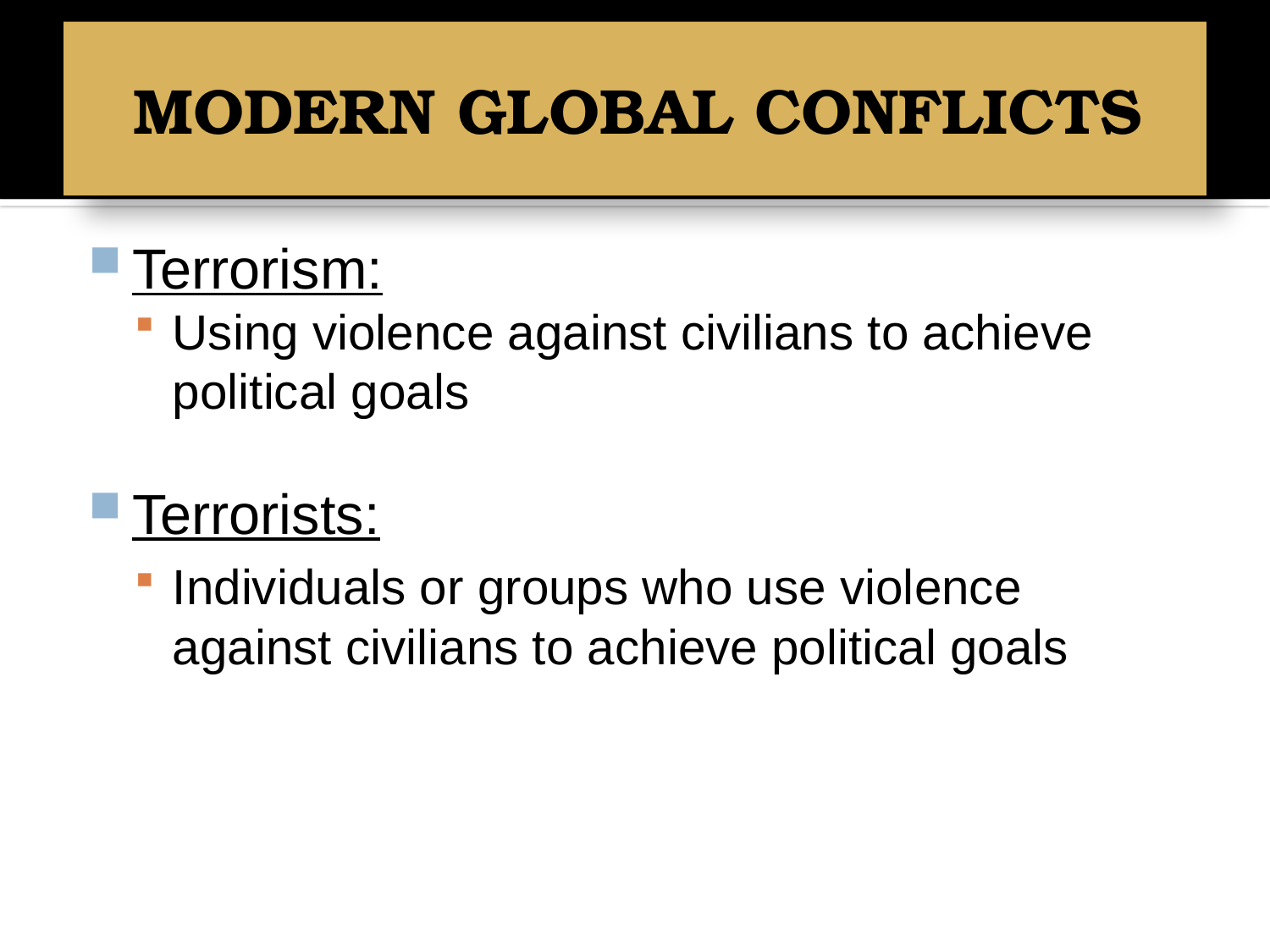

# MODERN GLOBAL CONFLICTS
Terrorism:
Using violence against civilians to achieve political goals

Terrorists:
Individuals or groups who use violence against civilians to achieve political goals